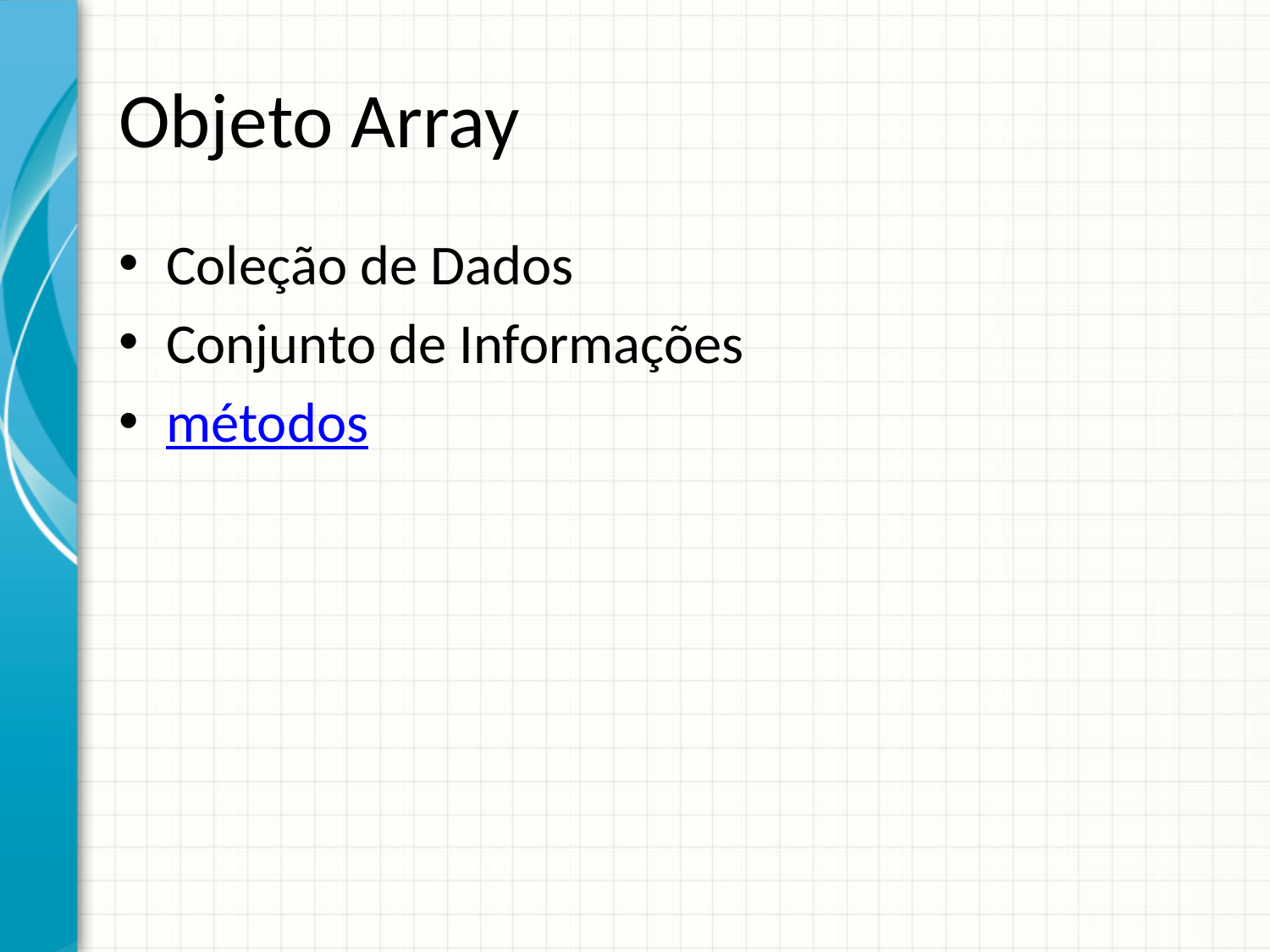

# Objeto Array
Coleção de Dados
Conjunto de Informações
métodos